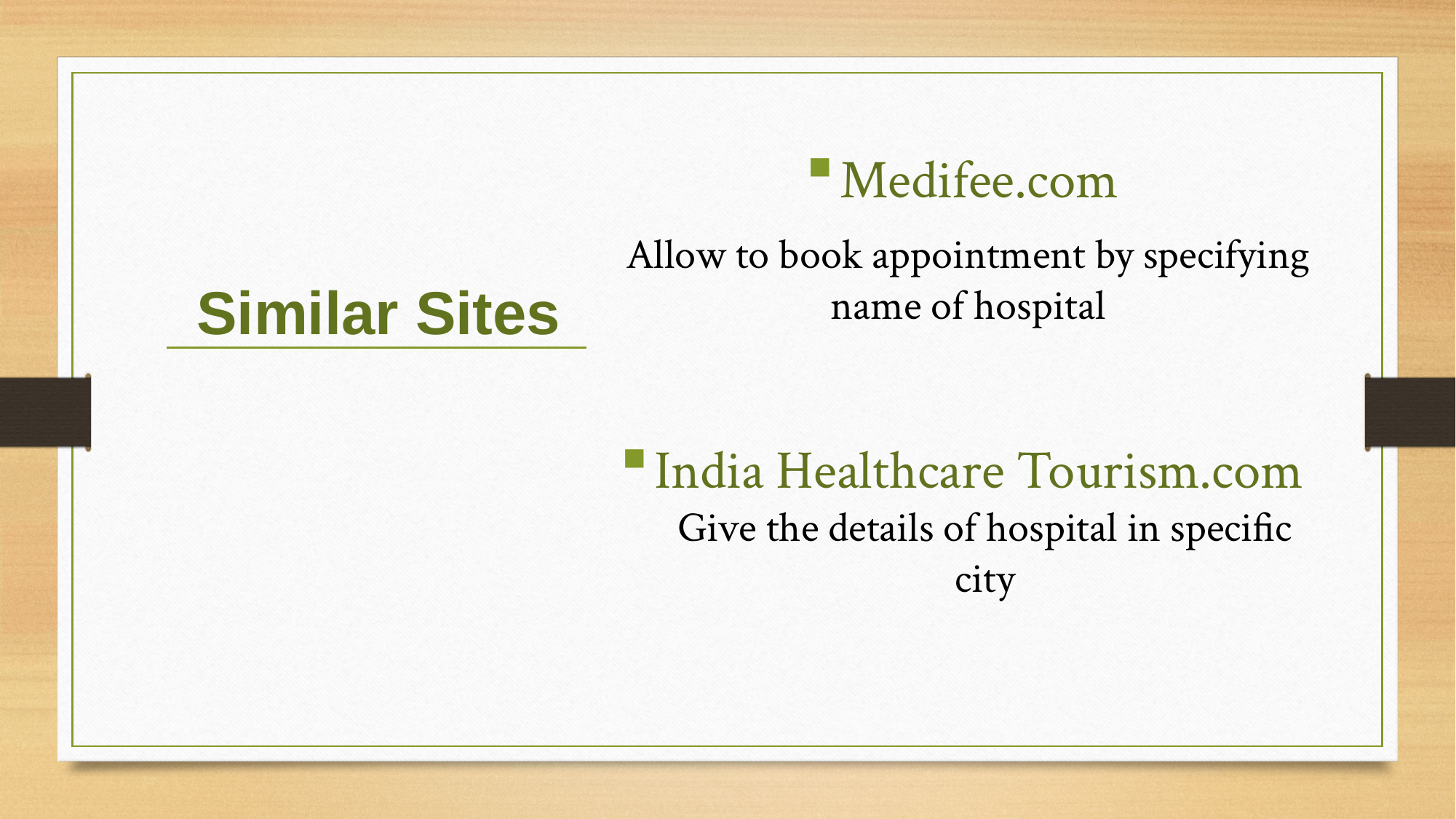

Medifee.com
Allow to book appointment by specifying name of hospital

India Healthcare Tourism.com  Give the details of hospital in specific city

# Similar Sites